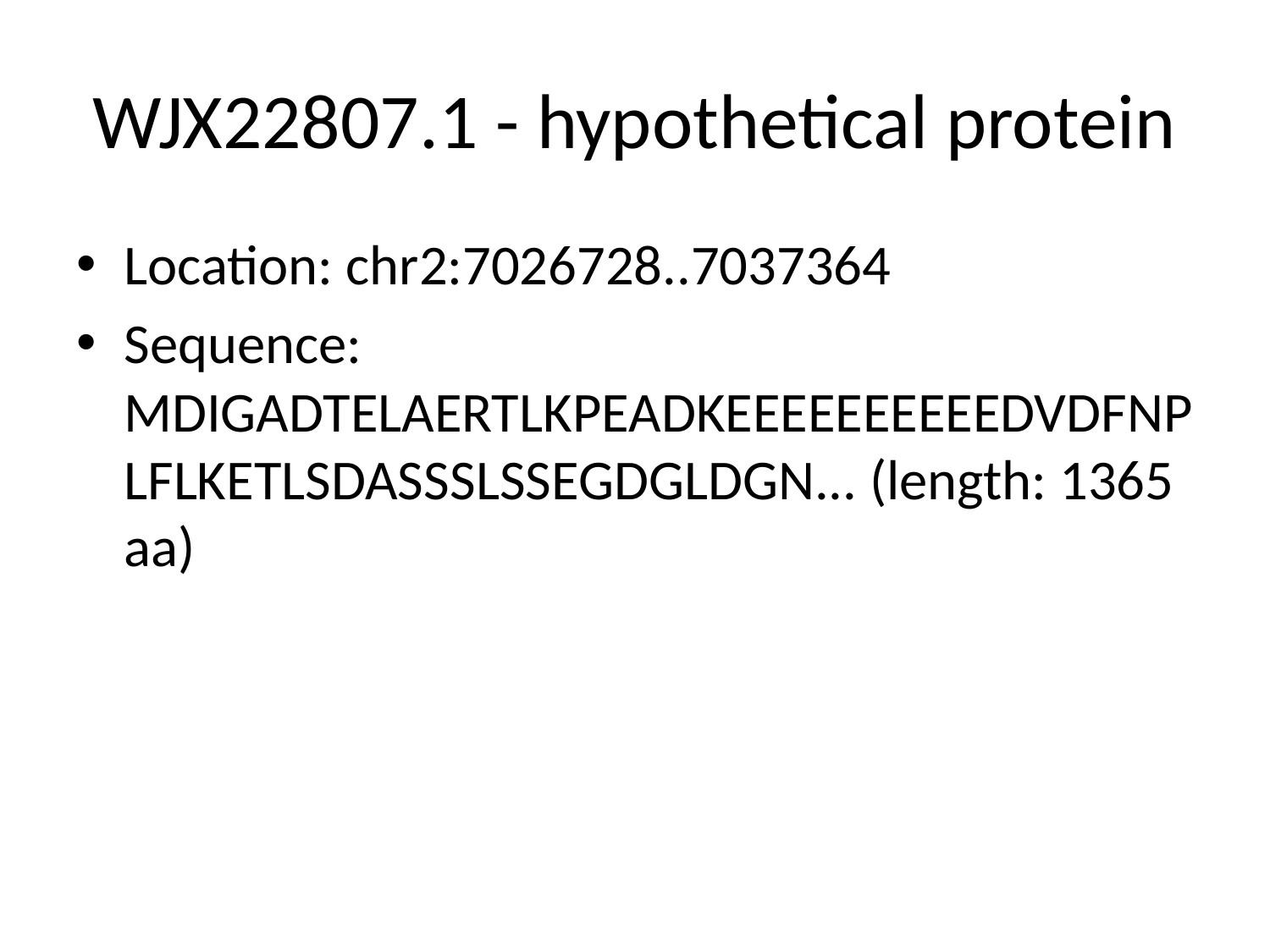

# WJX22807.1 - hypothetical protein
Location: chr2:7026728..7037364
Sequence: MDIGADTELAERTLKPEADKEEEEEEEEEEDVDFNPLFLKETLSDASSSLSSEGDGLDGN... (length: 1365 aa)